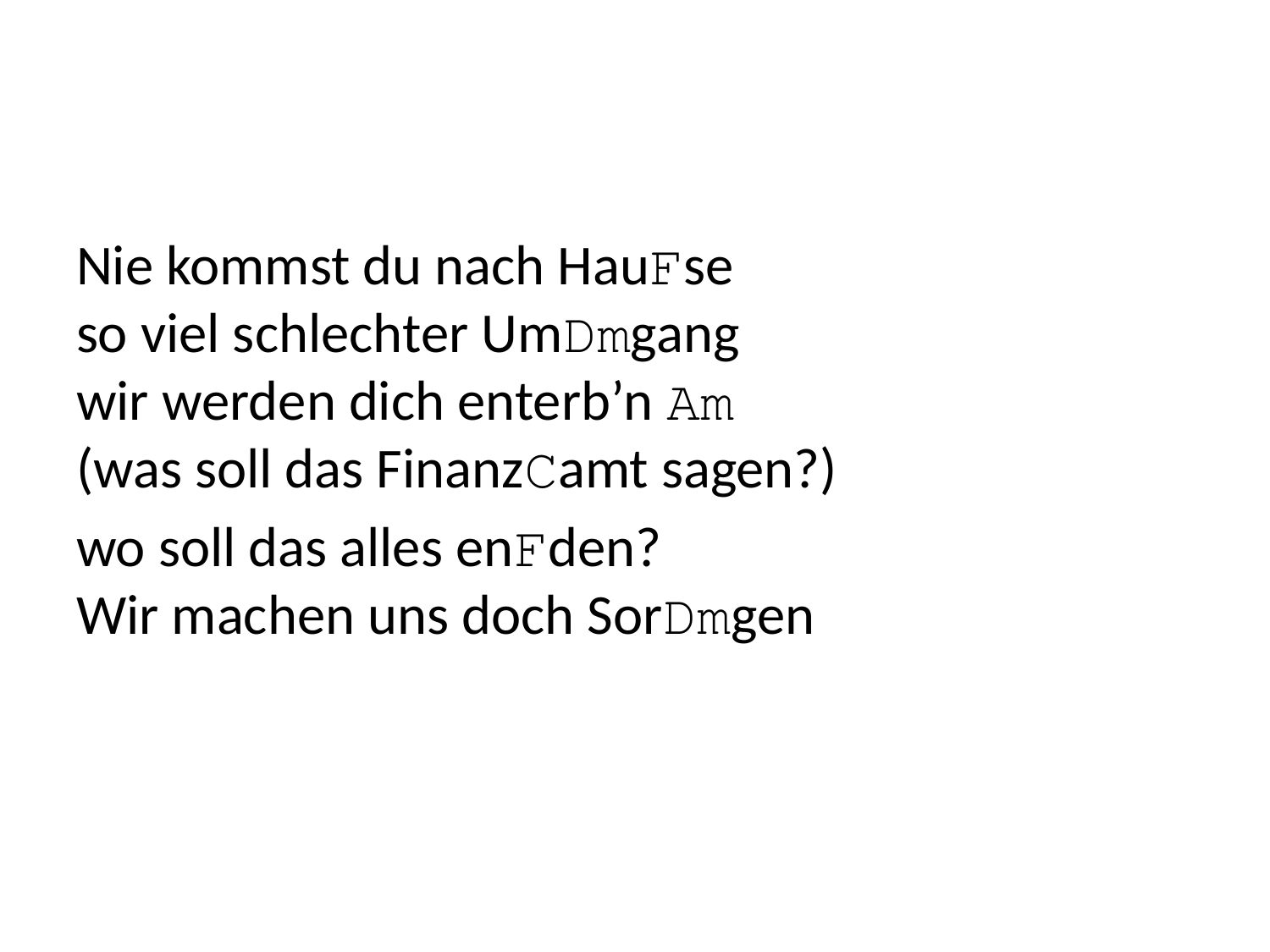

Nie kommst du nach HauFse
so viel schlechter UmDmgang
wir werden dich enterb’n Am
(was soll das FinanzCamt sagen?)
wo soll das alles enFden?
Wir machen uns doch SorDmgen